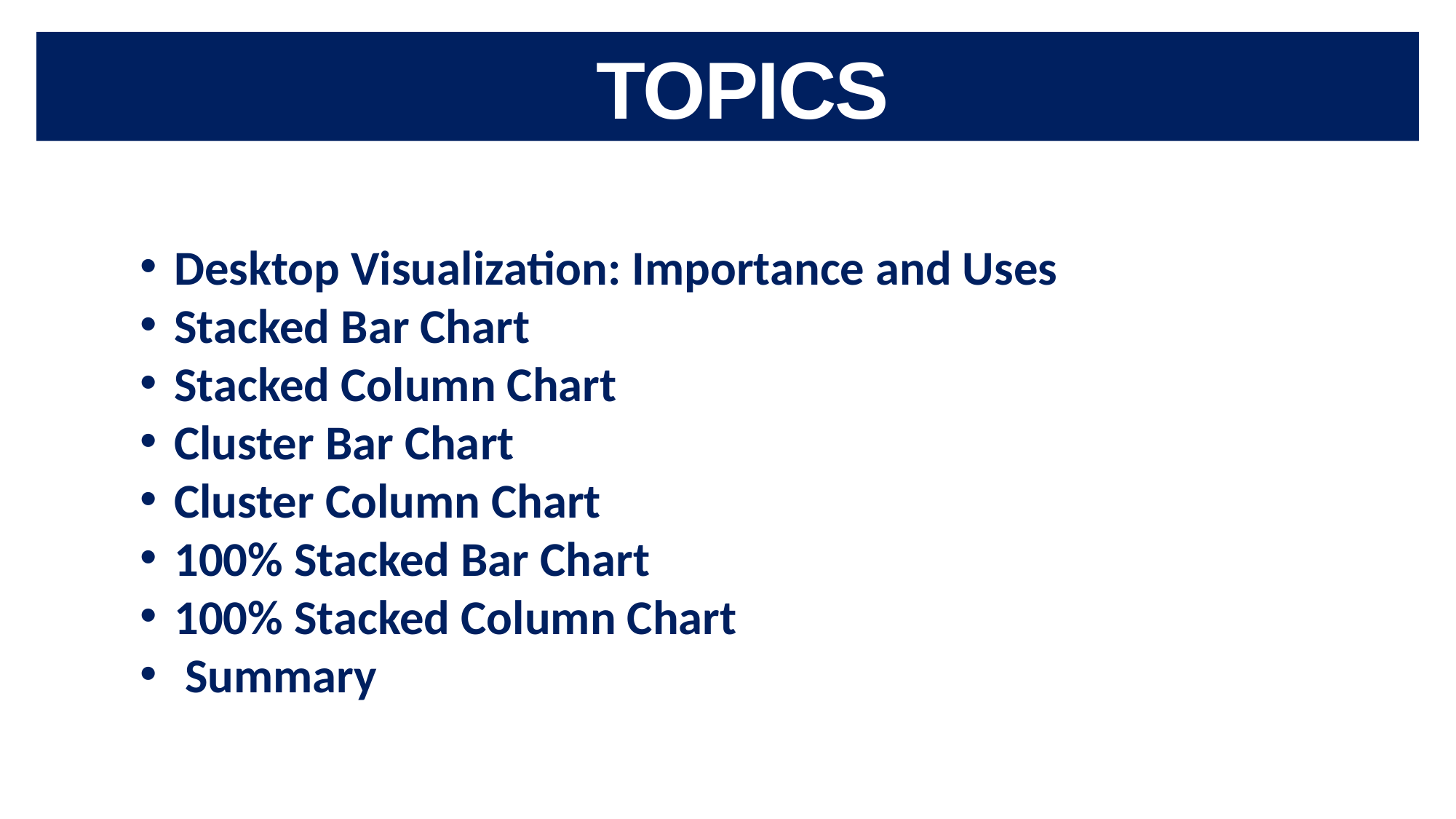

# TOPICS
Desktop Visualization: Importance and Uses
Stacked Bar Chart
Stacked Column Chart
Cluster Bar Chart
Cluster Column Chart
100% Stacked Bar Chart
100% Stacked Column Chart
 Summary